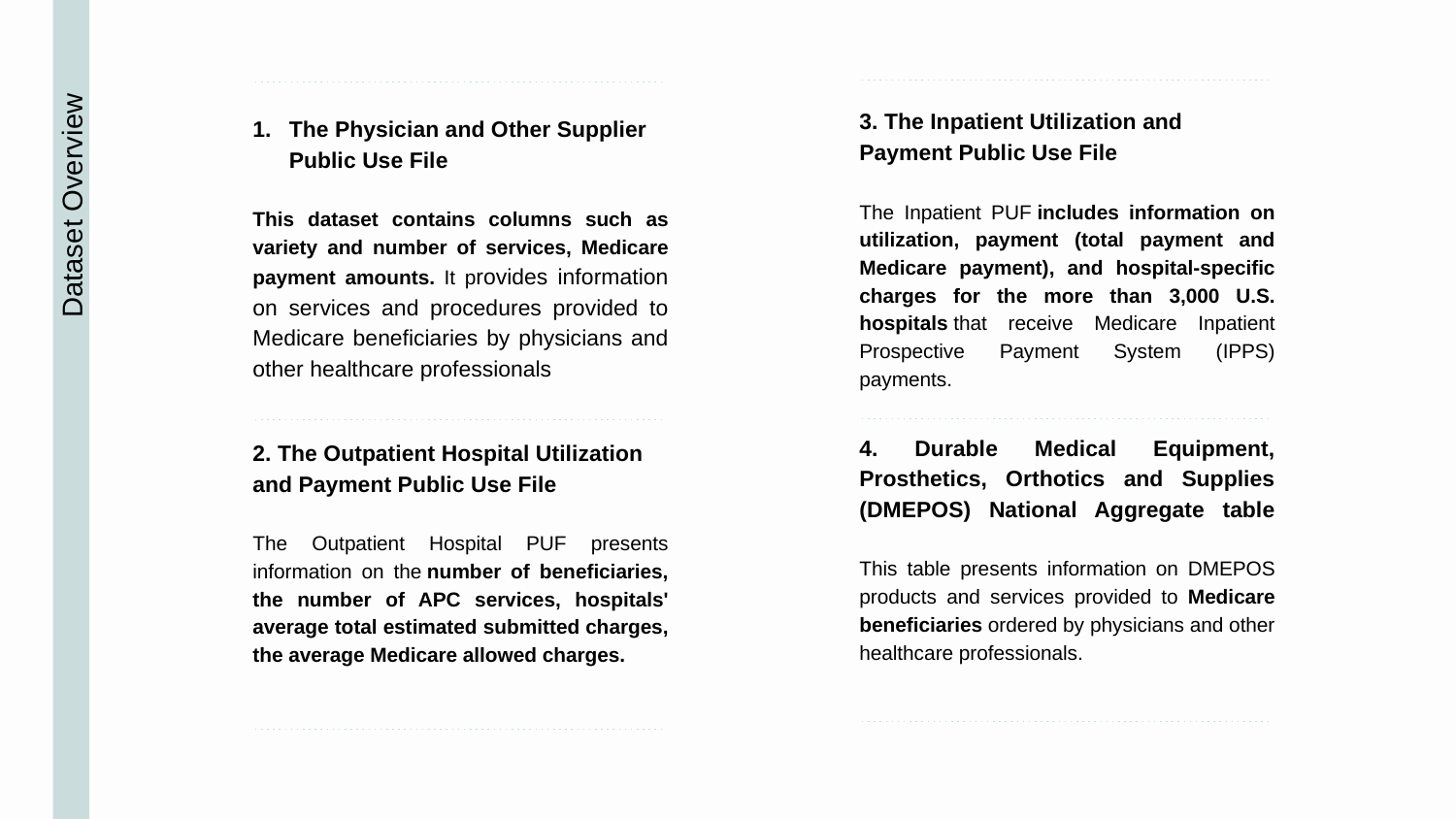

3. The Inpatient Utilization and Payment Public Use File
The Inpatient PUF includes information on utilization, payment (total payment and Medicare payment), and hospital-specific charges for the more than 3,000 U.S. hospitals that receive Medicare Inpatient Prospective Payment System (IPPS) payments.
The Physician and Other Supplier Public Use File

This dataset contains columns such as variety and number of services, Medicare payment amounts. It provides information on services and procedures provided to Medicare beneficiaries by physicians and other healthcare professionals

# Dataset Overview
4. Durable Medical Equipment, Prosthetics, Orthotics and Supplies (DMEPOS) National Aggregate table
This table presents information on DMEPOS products and services provided to Medicare beneficiaries ordered by physicians and other healthcare professionals.
2. The Outpatient Hospital Utilization and Payment Public Use File
The Outpatient Hospital PUF presents information on the number of beneficiaries, the number of APC services, hospitals' average total estimated submitted charges, the average Medicare allowed charges.